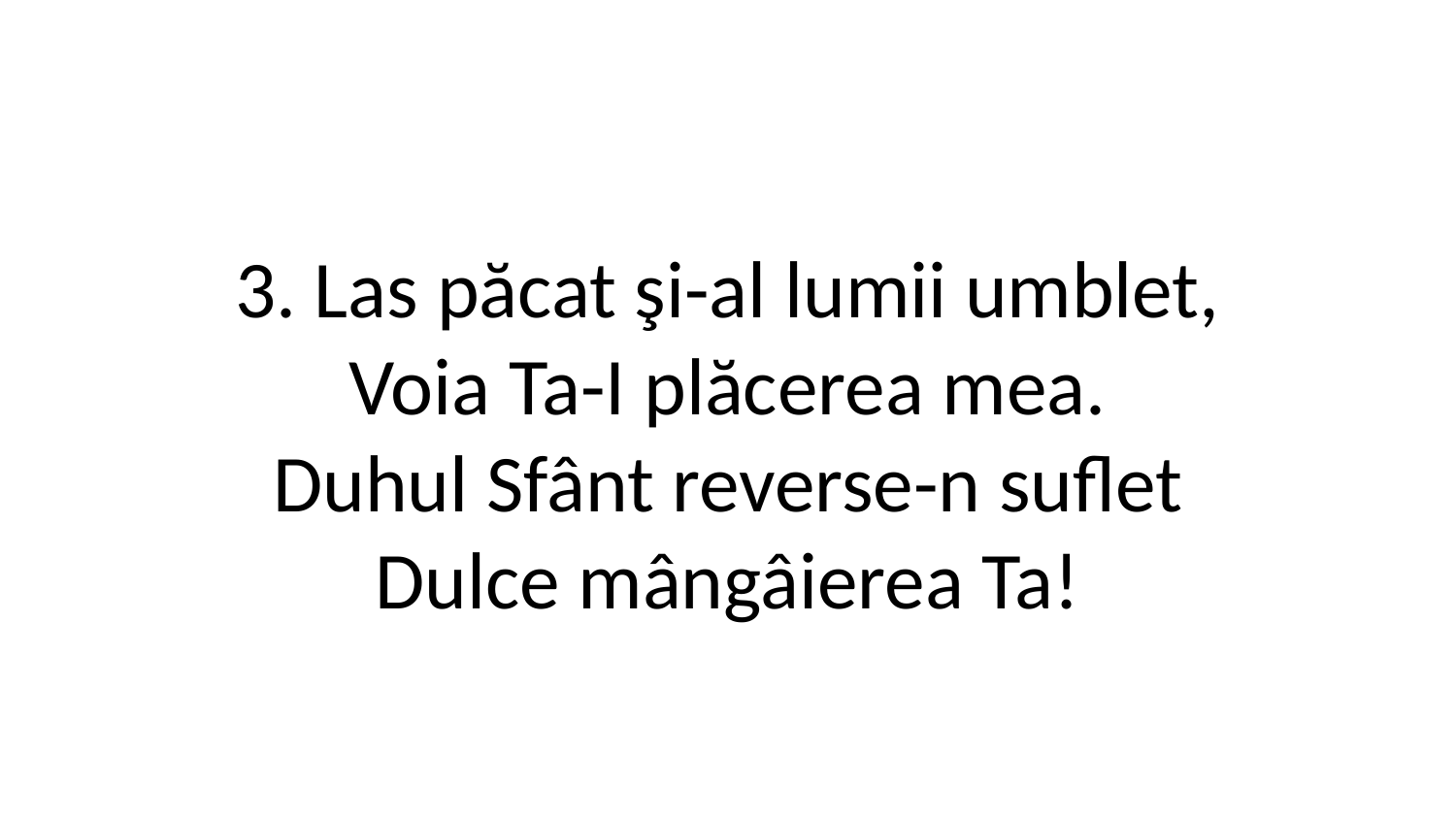

3. Las păcat şi-al lumii umblet,
Voia Ta-I plăcerea mea.
Duhul Sfânt reverse-n suflet
Dulce mângâierea Ta!